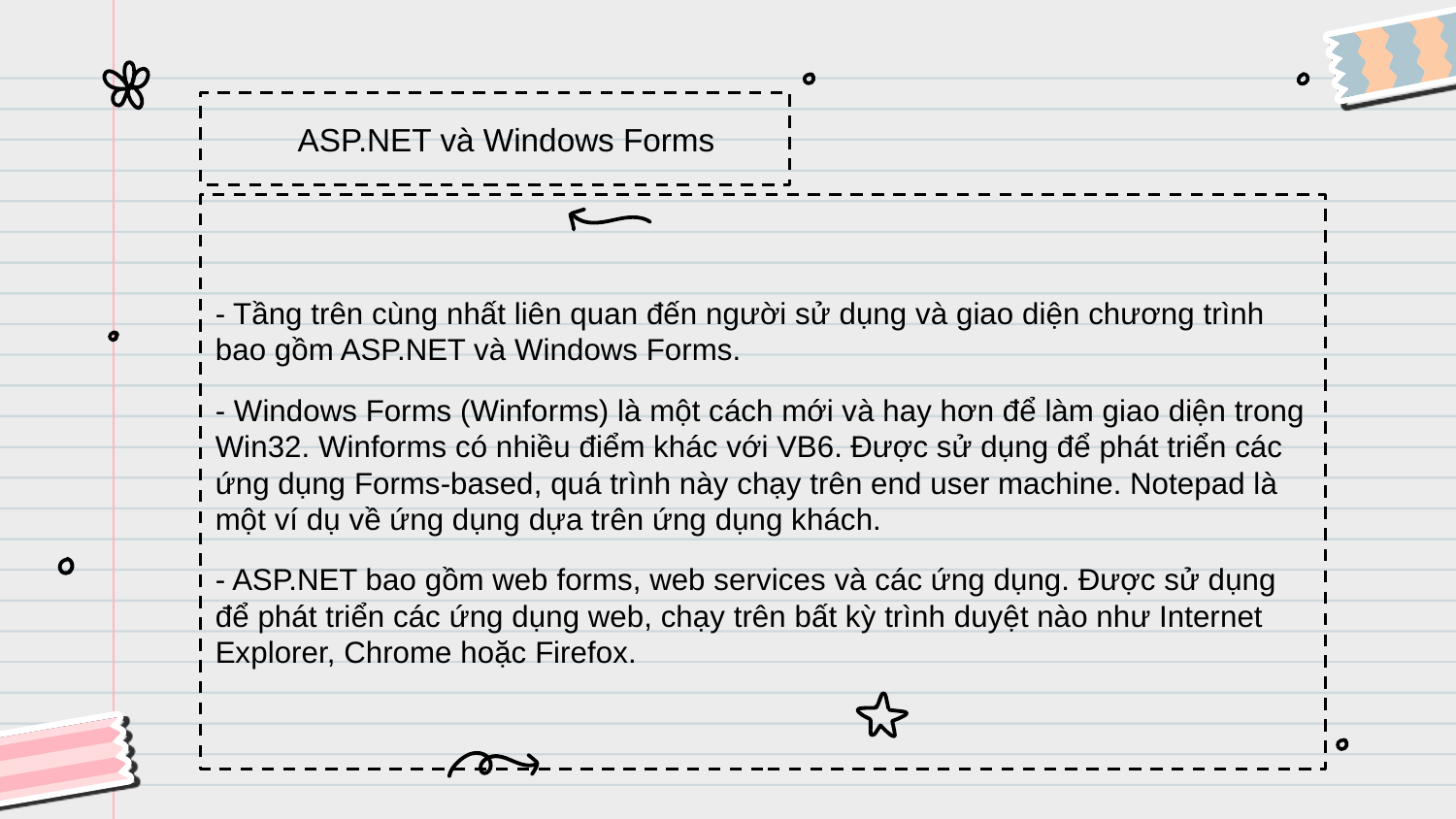

ASP.NET và Windows Forms
- Tầng trên cùng nhất liên quan đến người sử dụng và giao diện chương trình bao gồm ASP.NET và Windows Forms.
- Windows Forms (Winforms) là một cách mới và hay hơn để làm giao diện trong Win32. Winforms có nhiều điểm khác với VB6. Được sử dụng để phát triển các ứng dụng Forms-based, quá trình này chạy trên end user machine. Notepad là một ví dụ về ứng dụng dựa trên ứng dụng khách.
- ASP.NET bao gồm web forms, web services và các ứng dụng. Được sử dụng để phát triển các ứng dụng web, chạy trên bất kỳ trình duyệt nào như Internet Explorer, Chrome hoặc Firefox.